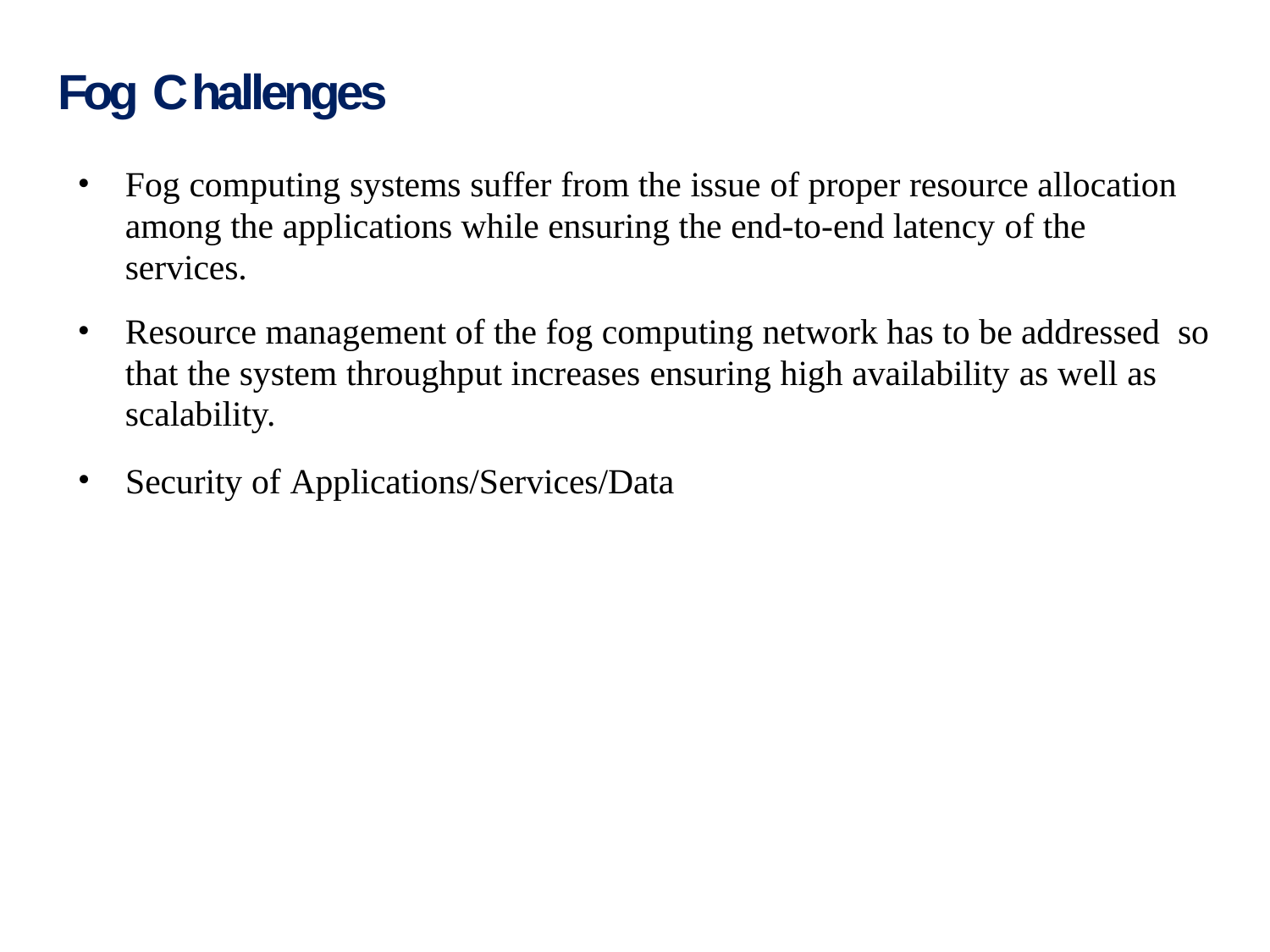

# Fog Challenges
Fog computing systems suffer from the issue of proper resource allocation  among the applications while ensuring the end-to-end latency of the  services.
Resource management of the fog computing network has to be addressed  so that the system throughput increases ensuring high availability as well as  scalability.
Security of Applications/Services/Data